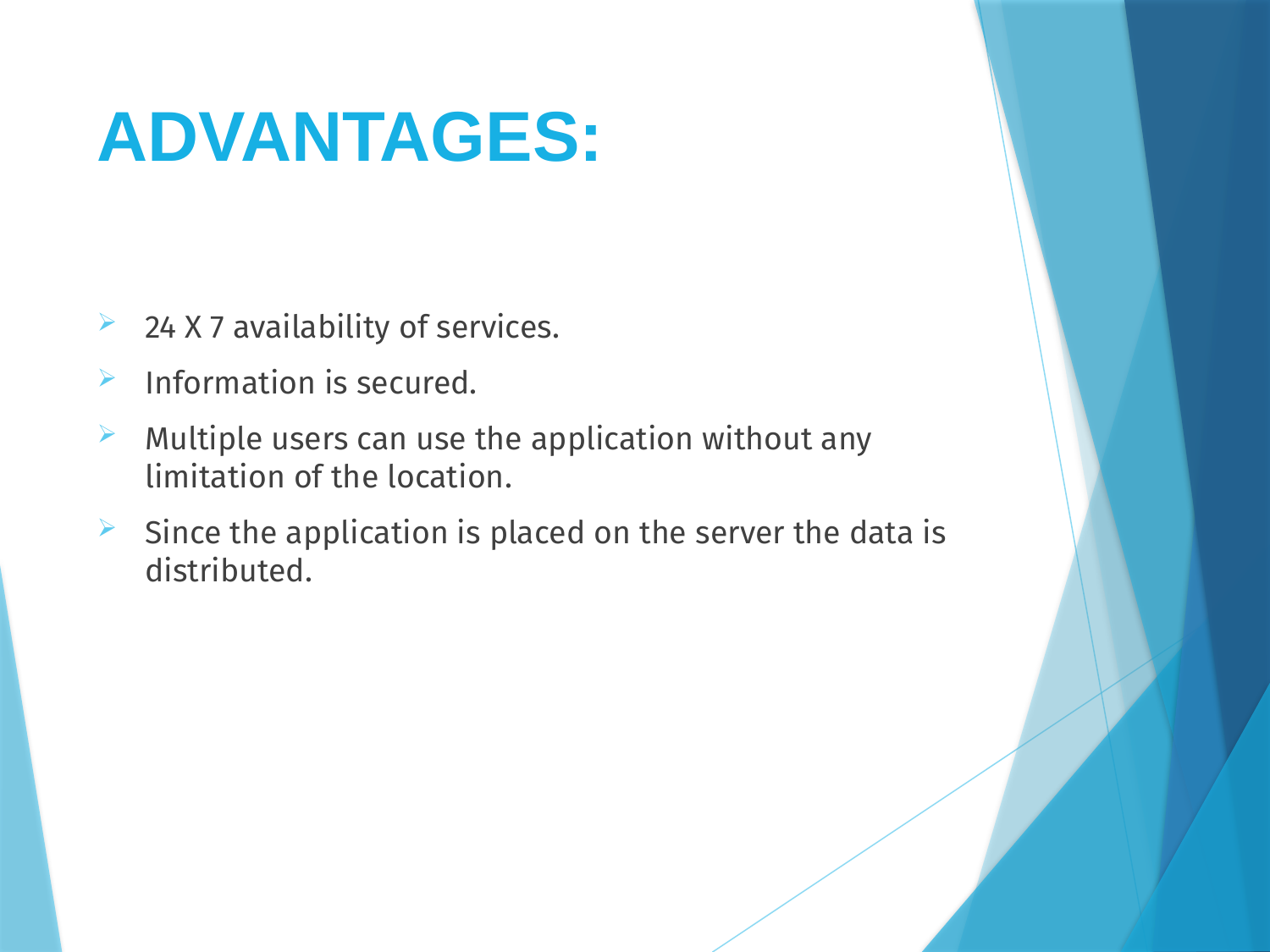

# ADVANTAGES:
24 X 7 availability of services.
Information is secured.
Multiple users can use the application without any limitation of the location.
Since the application is placed on the server the data is distributed.